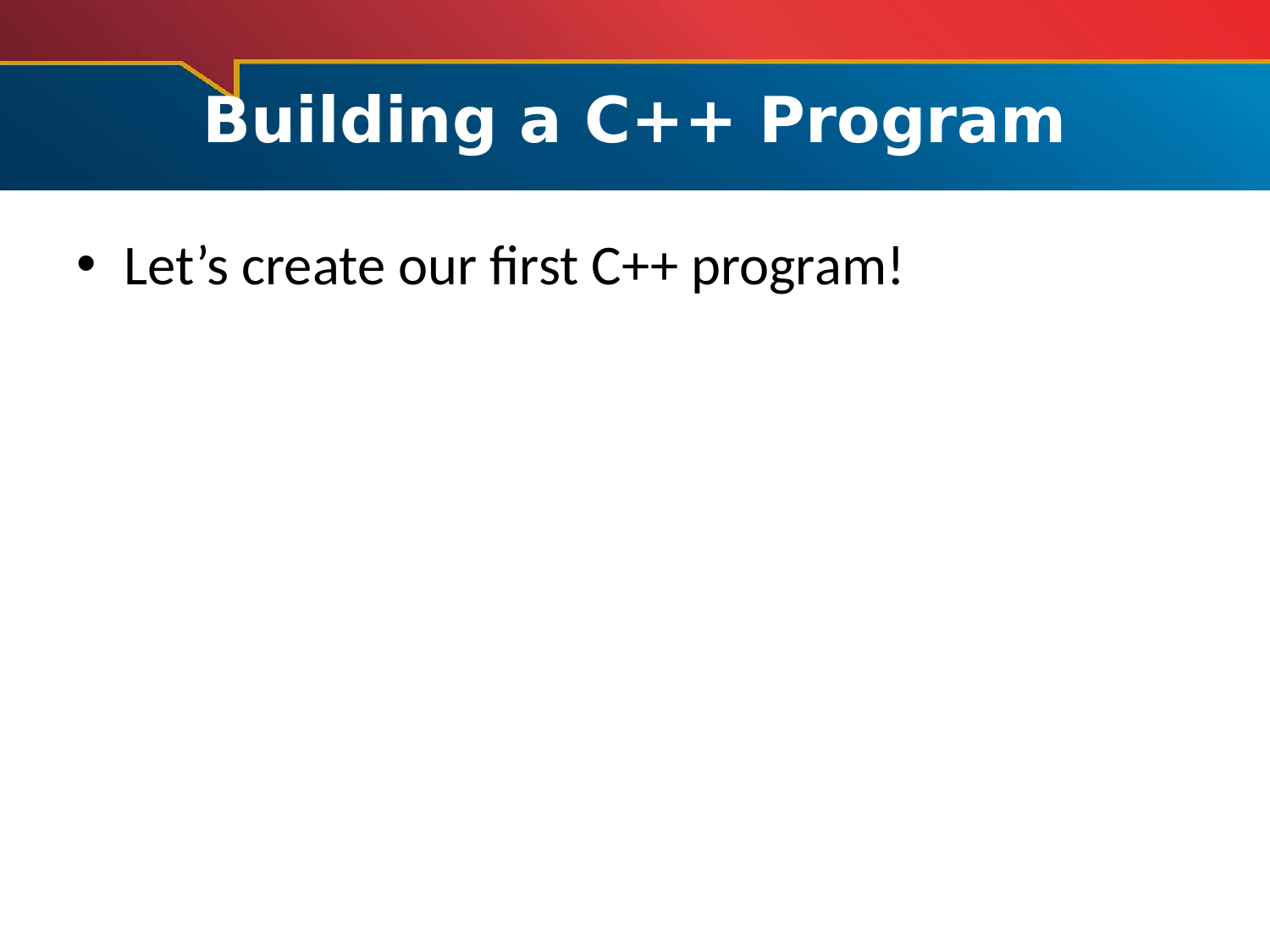

# Building a C++ Program
Let’s create our first C++ program!